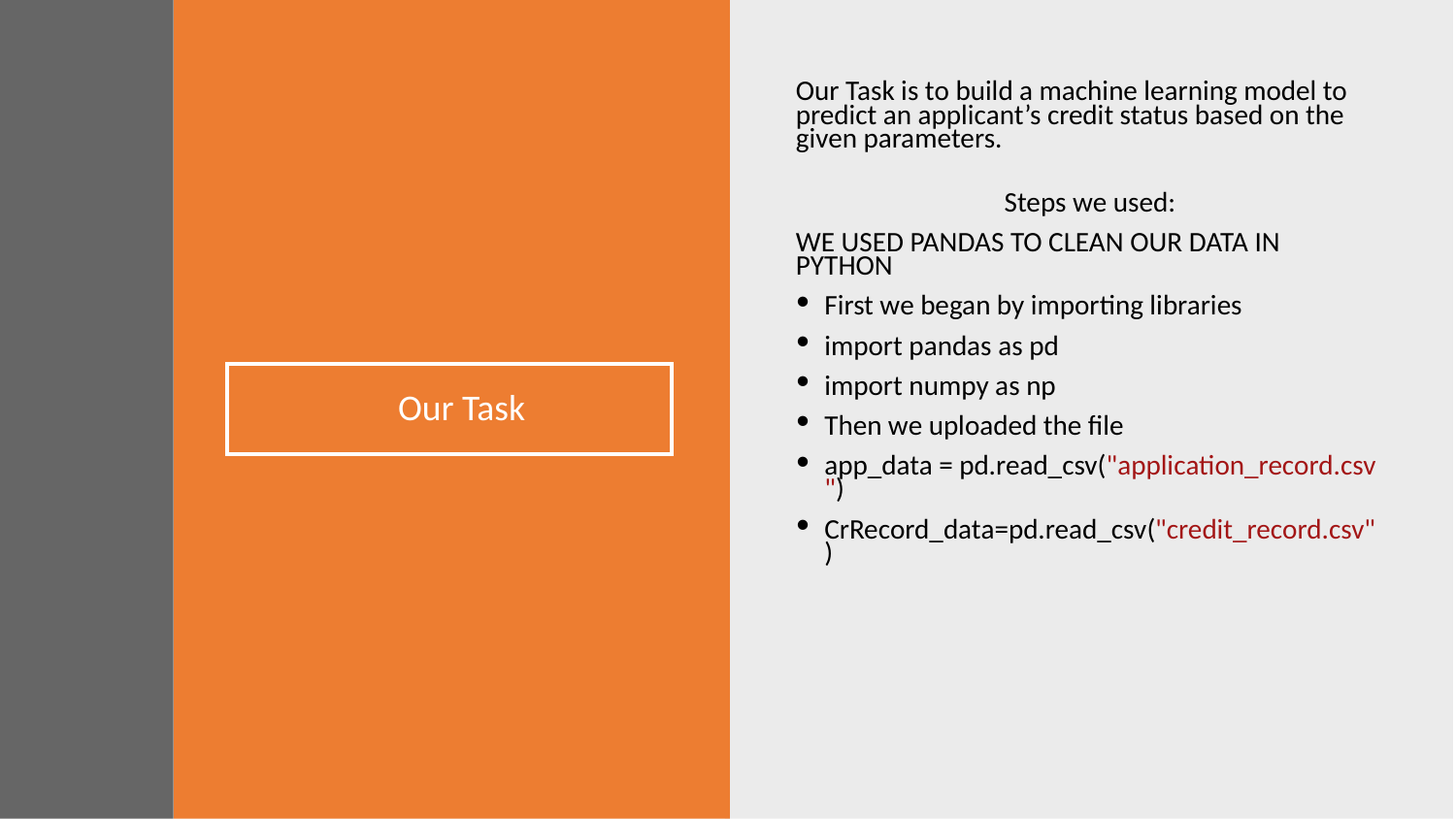

Our Task is to build a machine learning model to predict an applicant’s credit status based on the given parameters.

 Steps we used:
WE USED PANDAS TO CLEAN OUR DATA IN PYTHON
First we began by importing libraries
import pandas as pd
import numpy as np
Then we uploaded the file
app_data = pd.read_csv("application_record.csv")
CrRecord_data=pd.read_csv("credit_record.csv")

# Our Task